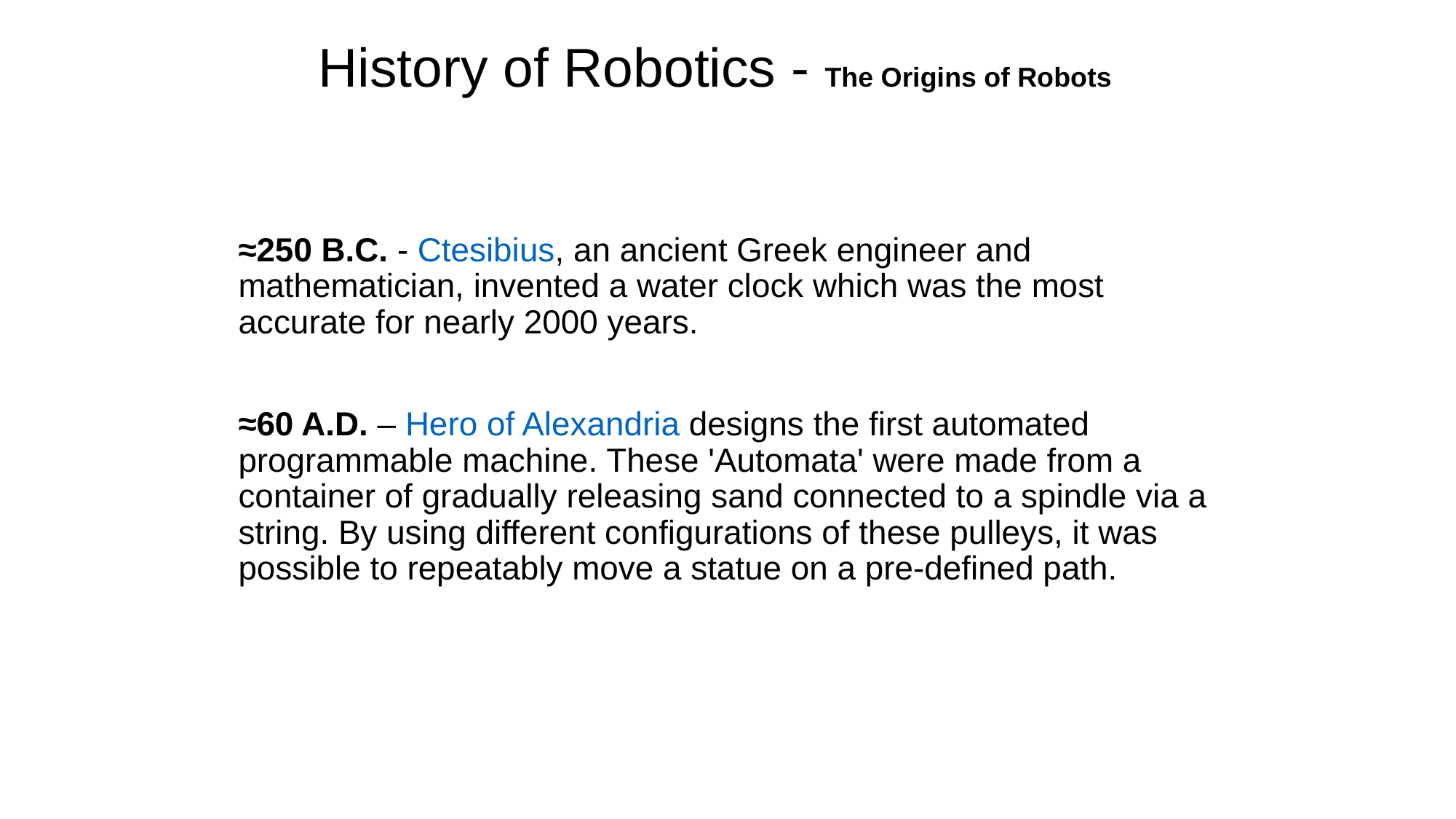

History of Robotics - The Origins of Robots
	≈250 B.C. - Ctesibius, an ancient Greek engineer and mathematician, invented a water clock which was the most accurate for nearly 2000 years.

	≈60 A.D. – Hero of Alexandria designs the first automated programmable machine. These 'Automata' were made from a container of gradually releasing sand connected to a spindle via a string. By using different configurations of these pulleys, it was possible to repeatably move a statue on a pre-defined path.